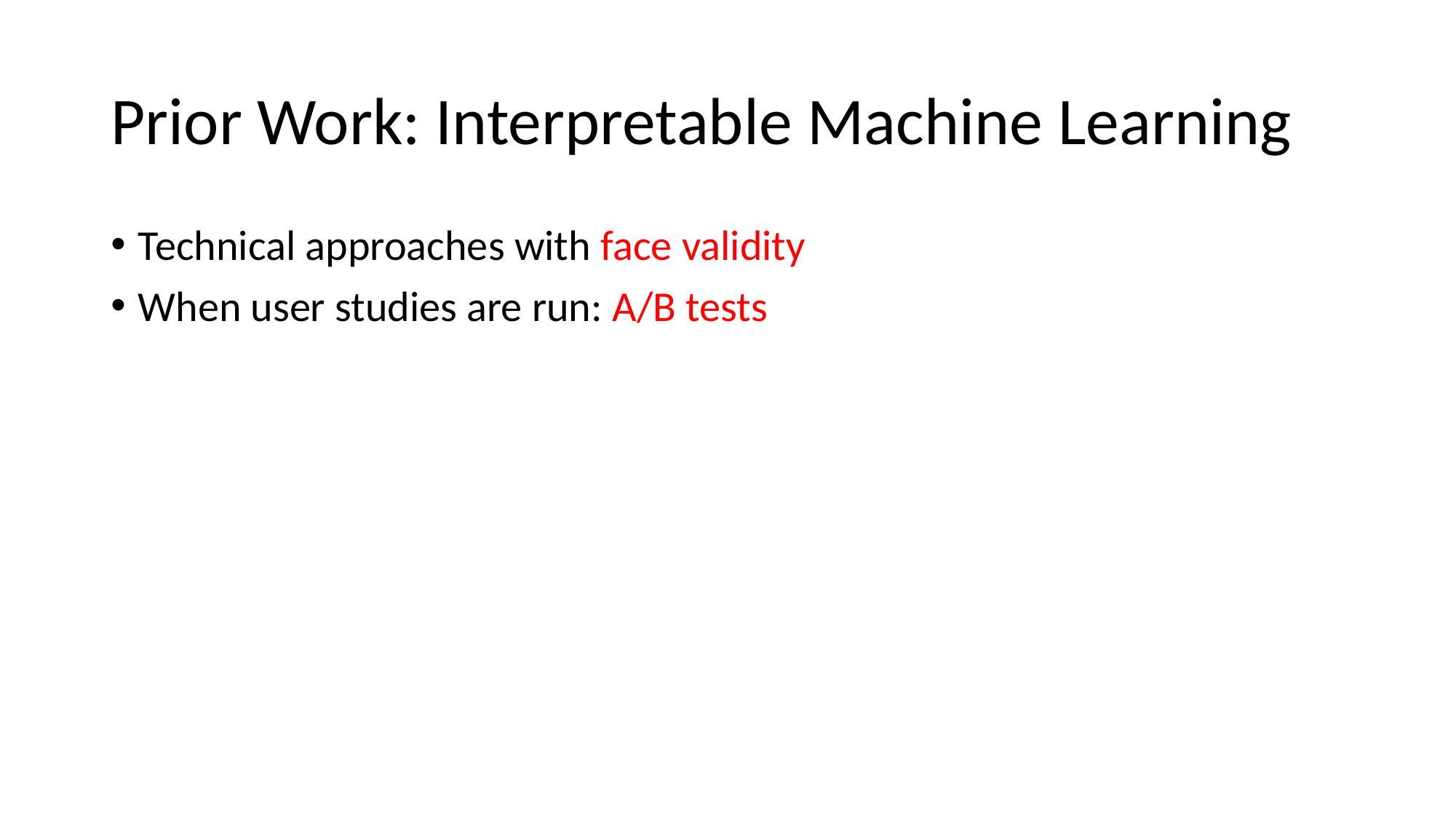

# Prior Work: Interpretable Machine Learning
Technical approaches with face validity
When user studies are run: A/B tests